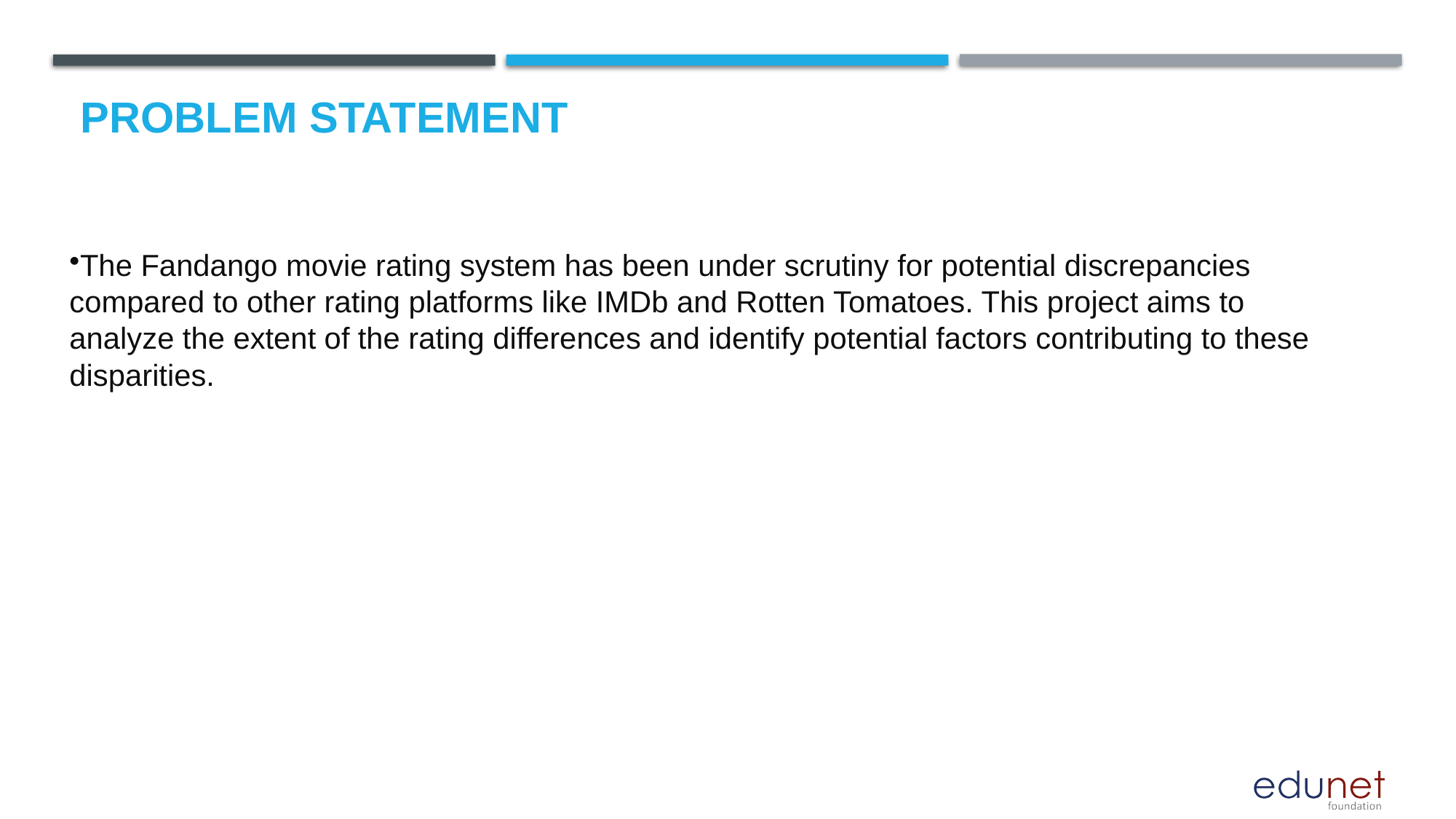

# Problem Statement

The Fandango movie rating system has been under scrutiny for potential discrepancies compared to other rating platforms like IMDb and Rotten Tomatoes. This project aims to analyze the extent of the rating differences and identify potential factors contributing to these disparities.